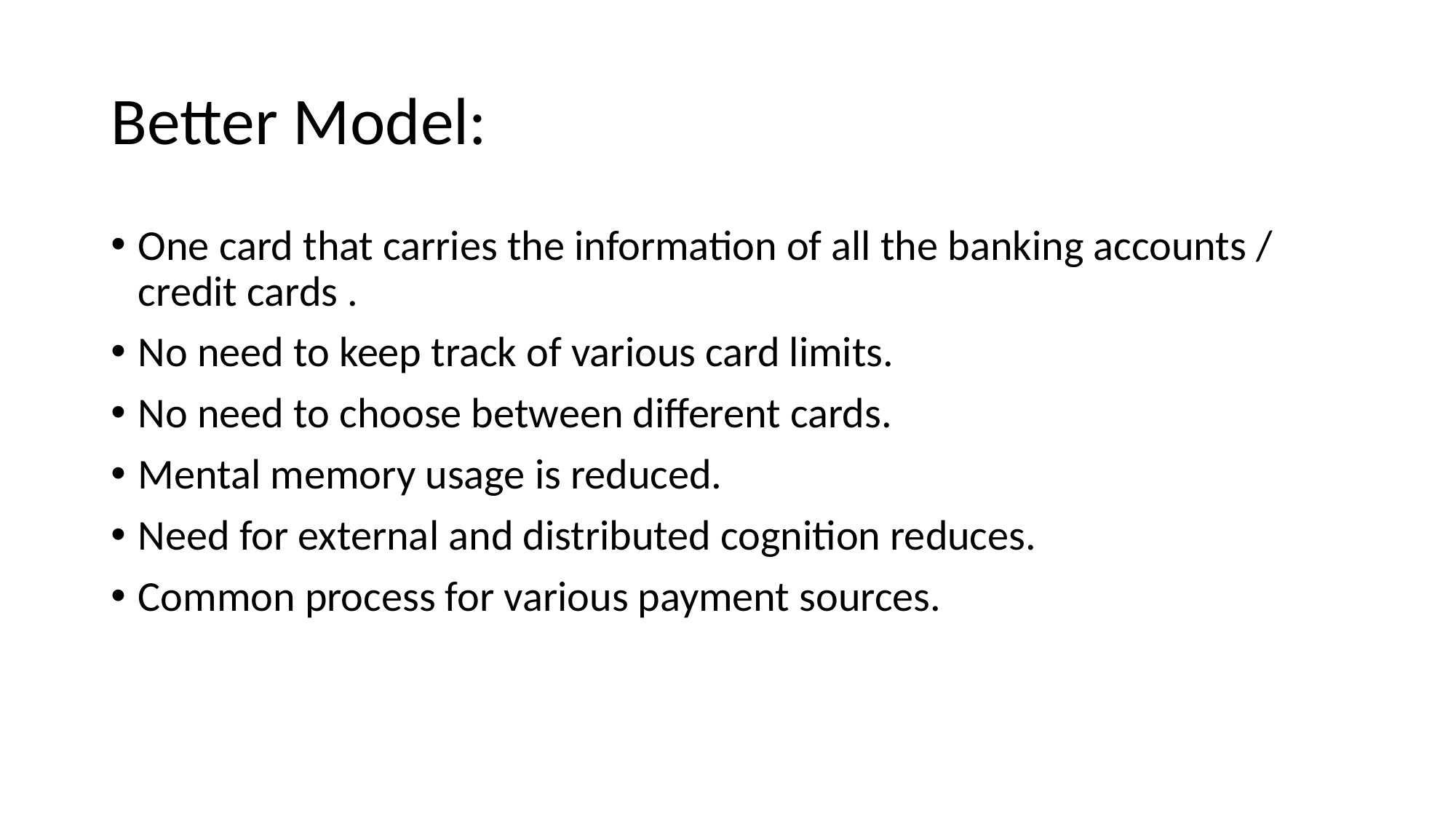

# Better Model:
One card that carries the information of all the banking accounts / credit cards .
No need to keep track of various card limits.
No need to choose between different cards.
Mental memory usage is reduced.
Need for external and distributed cognition reduces.
Common process for various payment sources.